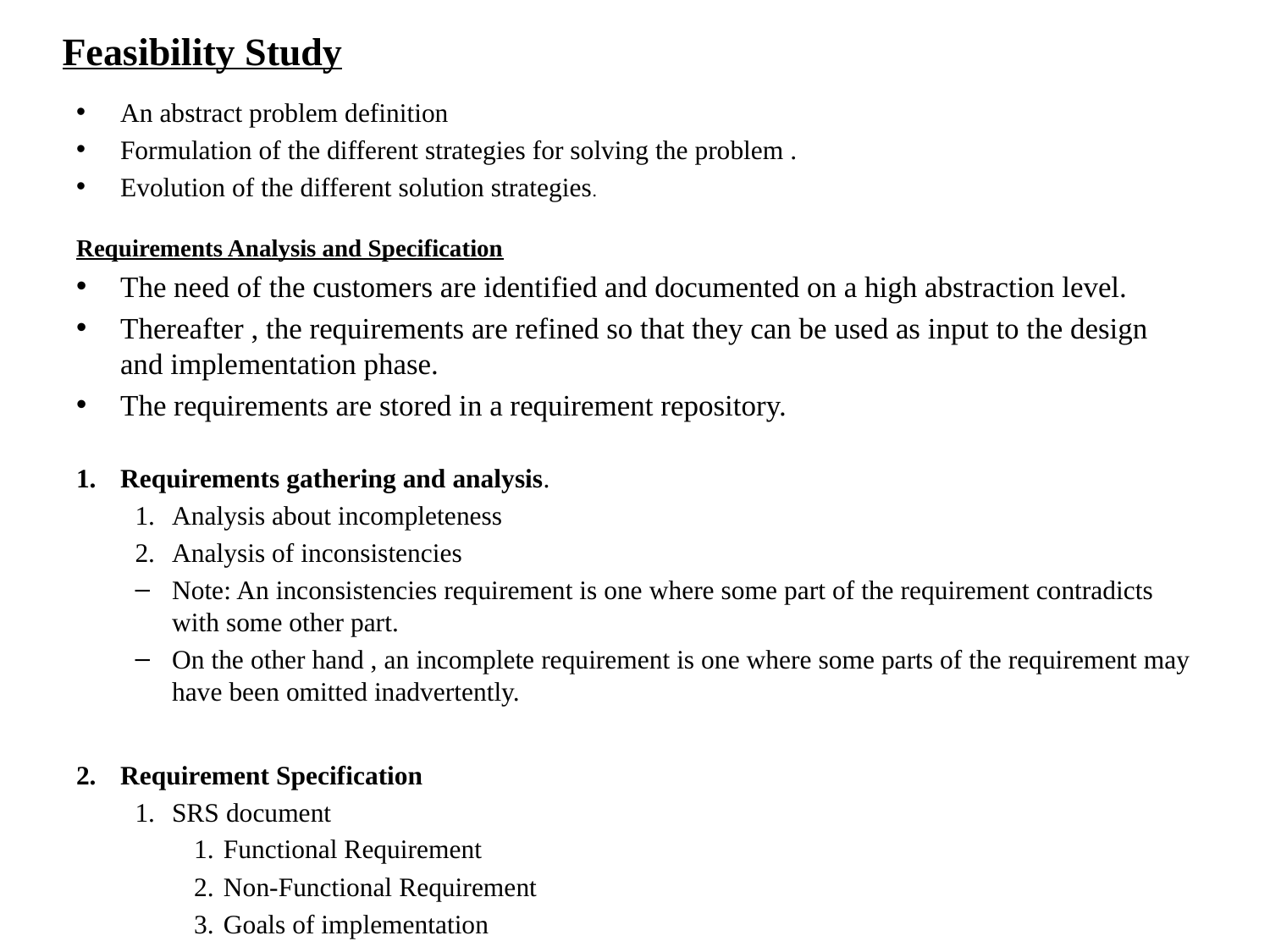

# Feasibility Study
An abstract problem definition
Formulation of the different strategies for solving the problem .
Evolution of the different solution strategies.

Requirements Analysis and Specification
The need of the customers are identified and documented on a high abstraction level.
Thereafter , the requirements are refined so that they can be used as input to the design and implementation phase.
The requirements are stored in a requirement repository.

Requirements gathering and analysis.
Analysis about incompleteness
Analysis of inconsistencies
Note: An inconsistencies requirement is one where some part of the requirement contradicts with some other part.
	On the other hand , an incomplete requirement is one where some parts of the requirement may have been omitted inadvertently.

Requirement Specification
SRS document
Functional Requirement
Non-Functional Requirement
Goals of implementation